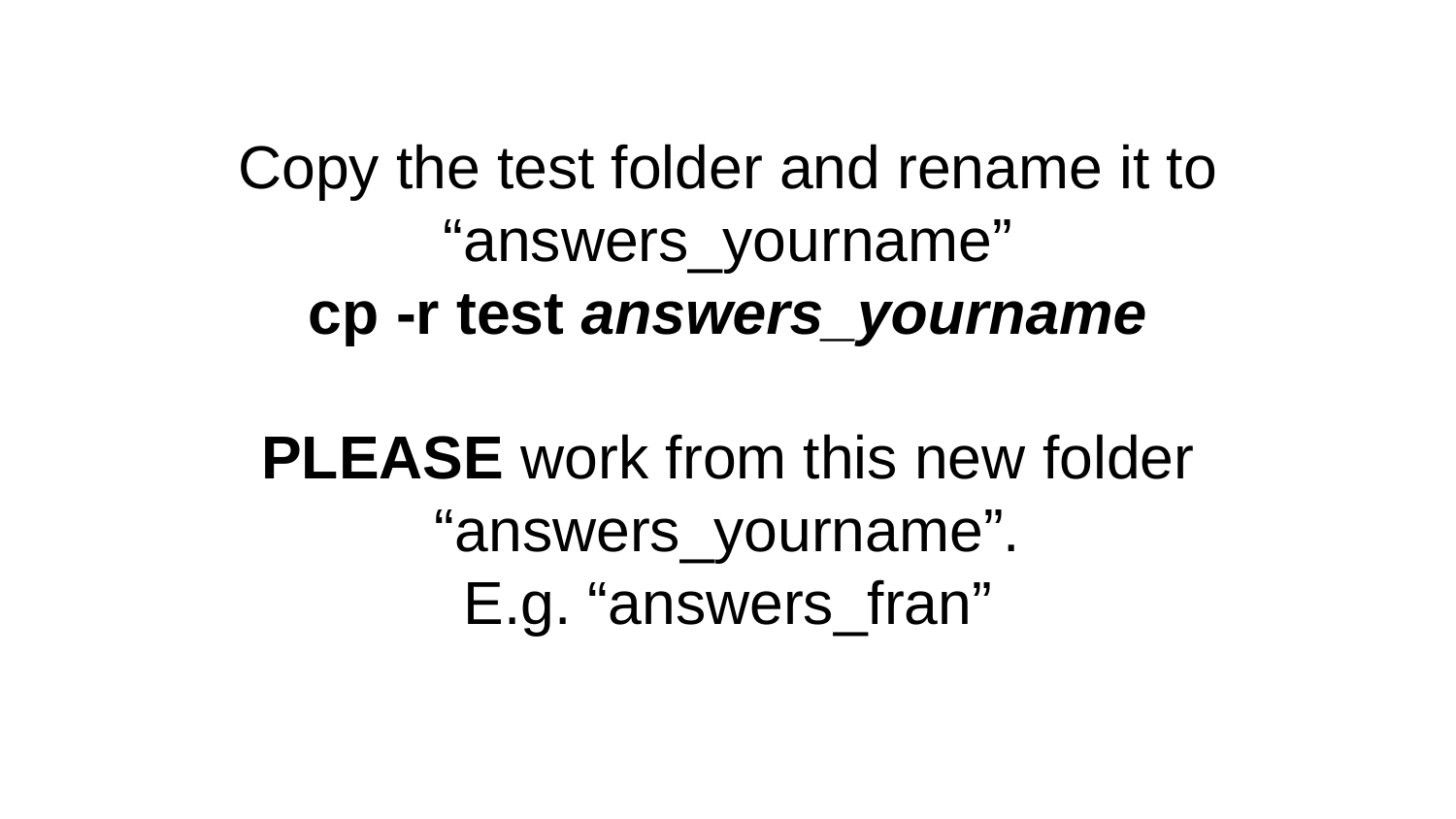

# Copy the test folder and rename it to “answers_yourname”
cp -r test answers_yourname

PLEASE work from this new folder “answers_yourname”.
E.g. “answers_fran”